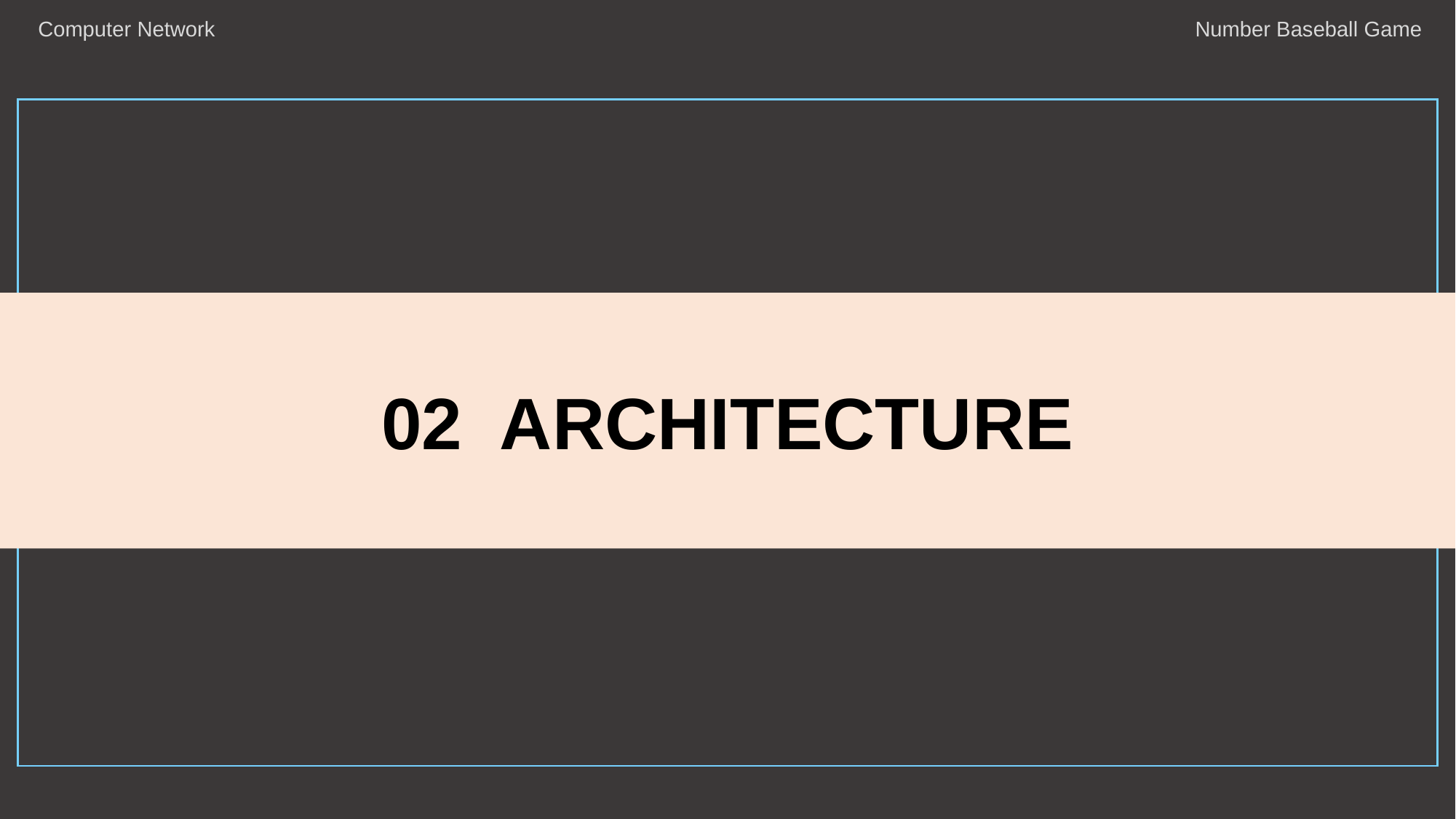

Computer Network
Number Baseball Game

02  ARCHITECTURE